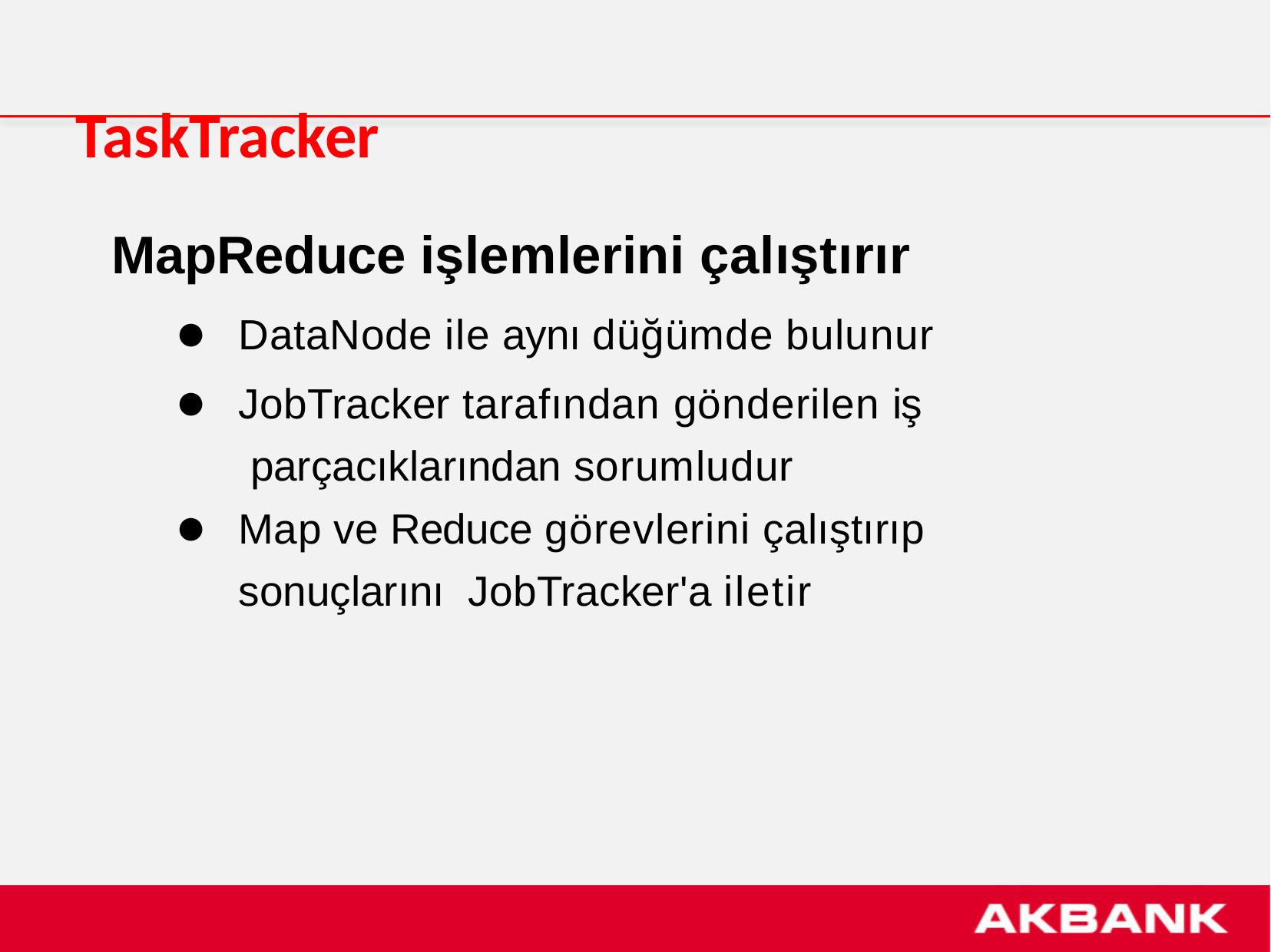

# TaskTracker
MapReduce işlemlerini çalıştırır
DataNode ile aynı düğümde bulunur
JobTracker tarafından gönderilen iş  parçacıklarından sorumludur
Map ve Reduce görevlerini çalıştırıp sonuçlarını  JobTracker'a iletir